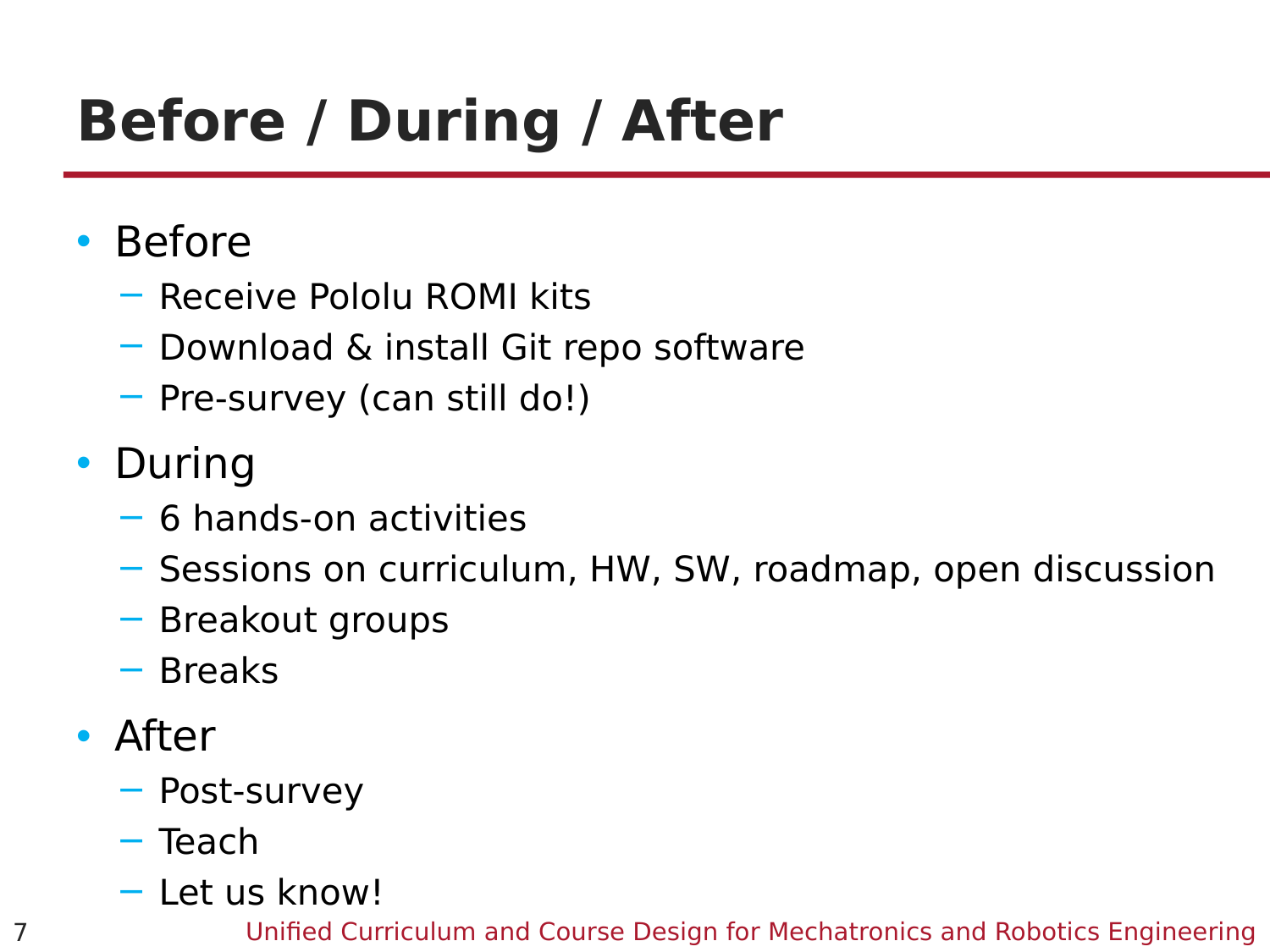

# Before / During / After
Before
Receive Pololu ROMI kits
Download & install Git repo software
Pre-survey (can still do!)
During
6 hands-on activities
Sessions on curriculum, HW, SW, roadmap, open discussion
Breakout groups
Breaks
After
Post-survey
Teach
Let us know!
7